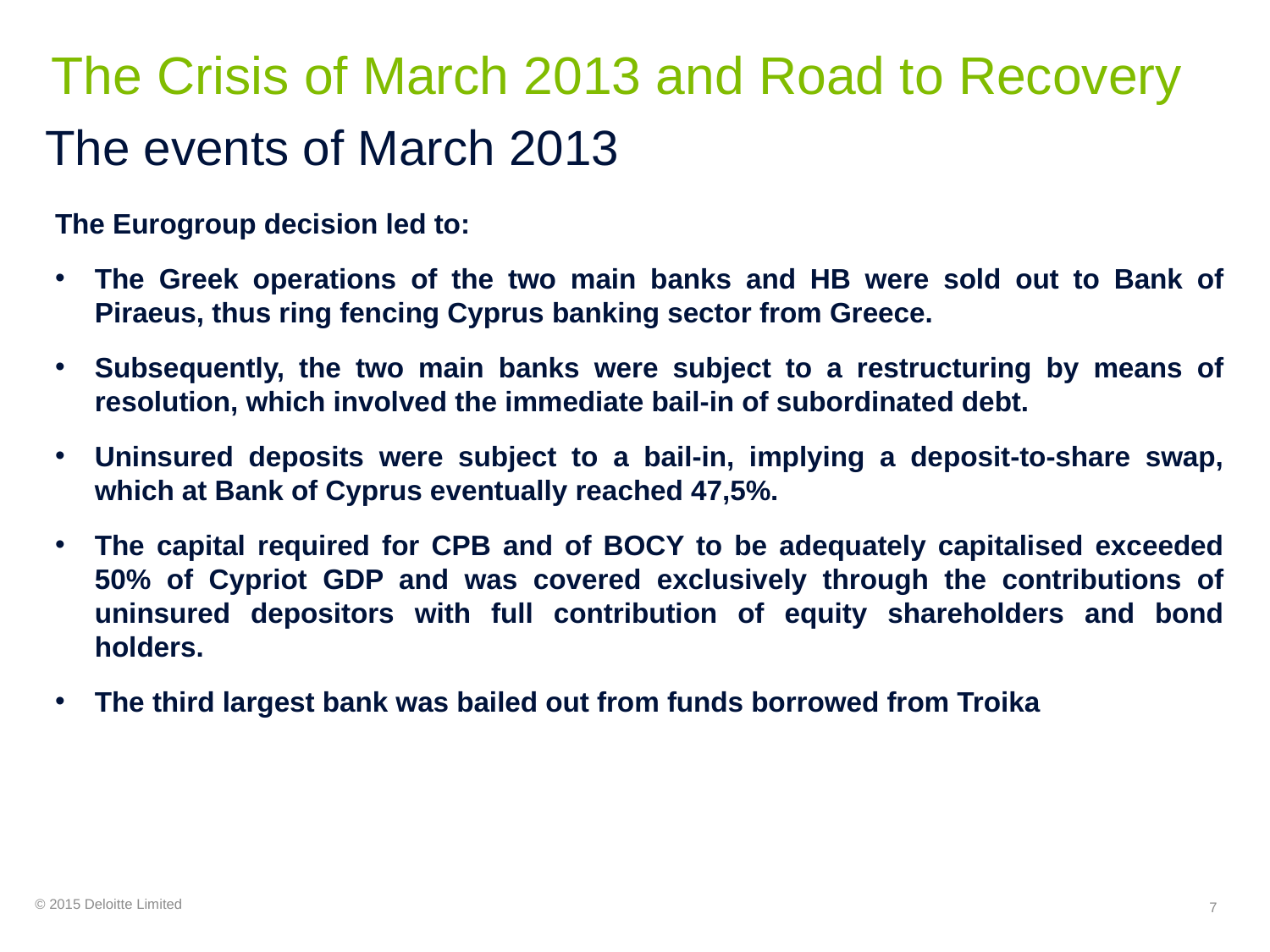

# The Crisis of March 2013 and Road to Recovery
The events of March 2013
The Eurogroup decision led to:
The Greek operations of the two main banks and HB were sold out to Bank of Piraeus, thus ring fencing Cyprus banking sector from Greece.
Subsequently, the two main banks were subject to a restructuring by means of resolution, which involved the immediate bail-in of subordinated debt.
Uninsured deposits were subject to a bail-in, implying a deposit-to-share swap, which at Bank of Cyprus eventually reached 47,5%.
The capital required for CPB and of BOCY to be adequately capitalised exceeded 50% of Cypriot GDP and was covered exclusively through the contributions of uninsured depositors with full contribution of equity shareholders and bond holders.
The third largest bank was bailed out from funds borrowed from Troika
© 2015 Deloitte Limited
7